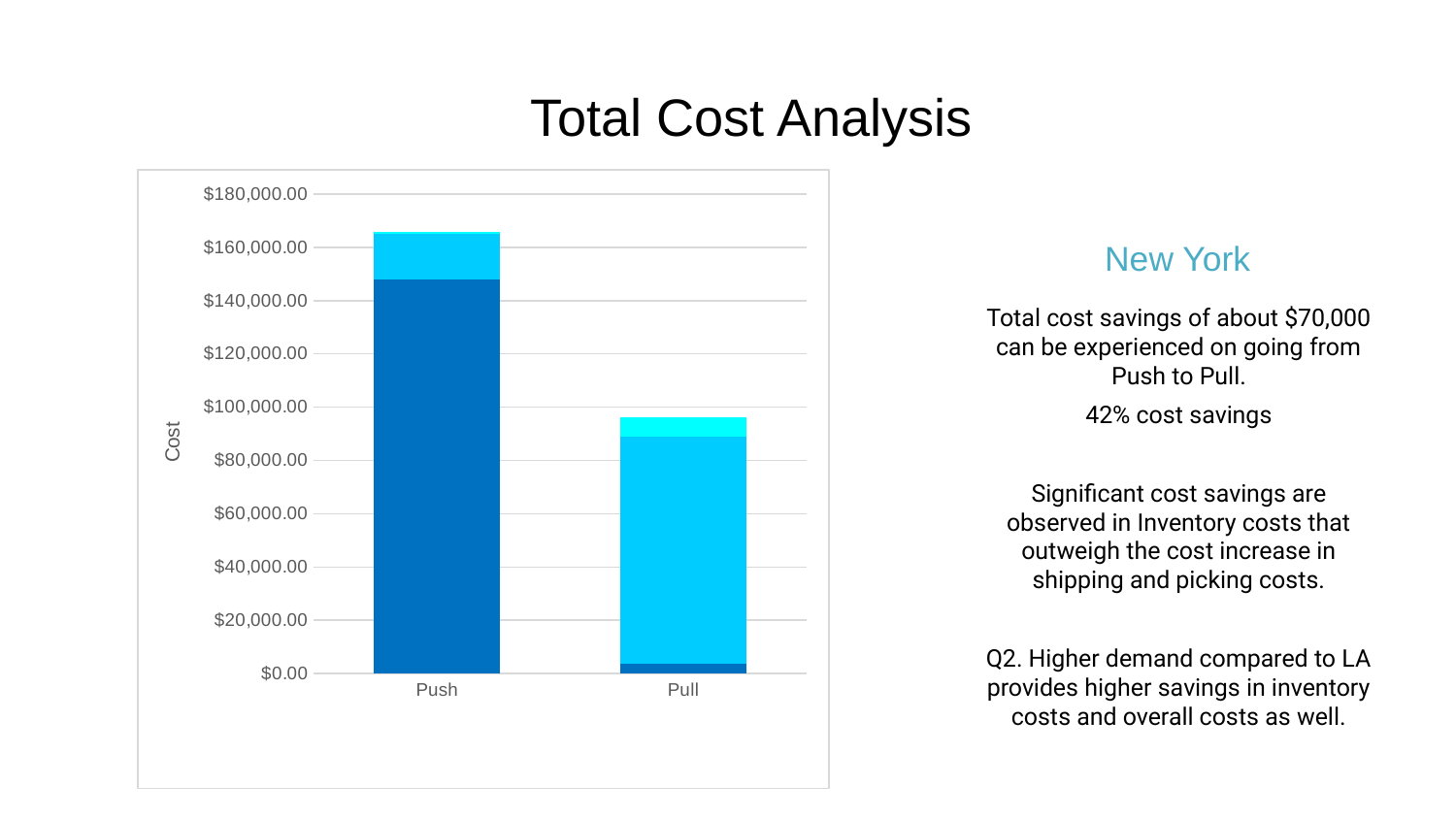

Total Cost Analysis

### Chart

| Category | Inventory Cost | Shipping Cost | Picking Cost |
|---|---|---|---|
| Push | 147970.13333333333 | 17047.670712001924 | 771.5196130000803 |
| Pull | 3776.0 | 85238.35356000964 | 7103.196130000802 |
New York
Total cost savings of about $70,000 can be experienced on going from Push to Pull.
42% cost savings

Significant cost savings are observed in Inventory costs that outweigh the cost increase in shipping and picking costs.

Q2. Higher demand compared to LA provides higher savings in inventory costs and overall costs as well.